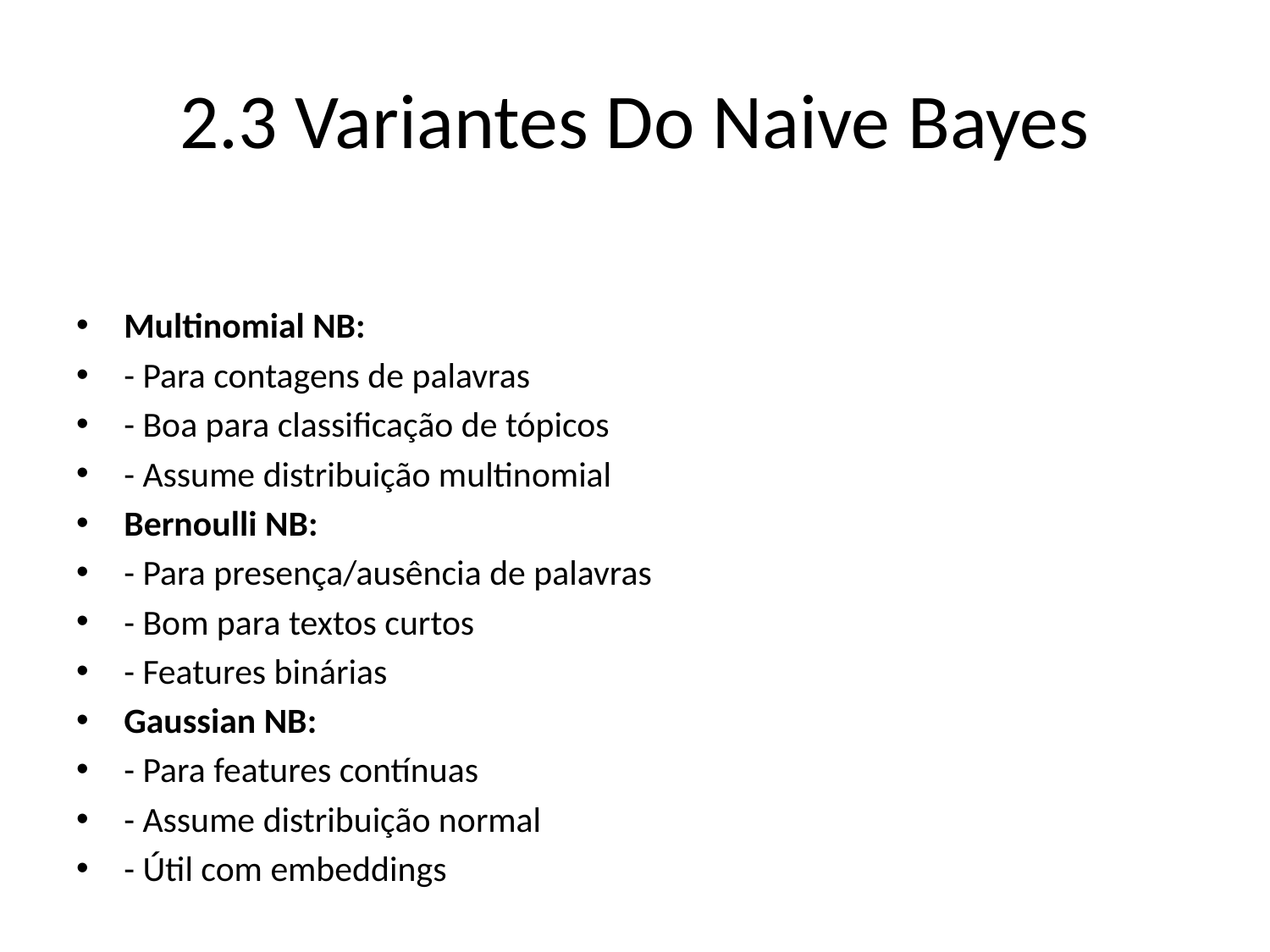

# 2.3 Variantes Do Naive Bayes

Multinomial NB:
- Para contagens de palavras
- Boa para classificação de tópicos
- Assume distribuição multinomial
Bernoulli NB:
- Para presença/ausência de palavras
- Bom para textos curtos
- Features binárias
Gaussian NB:
- Para features contínuas
- Assume distribuição normal
- Útil com embeddings